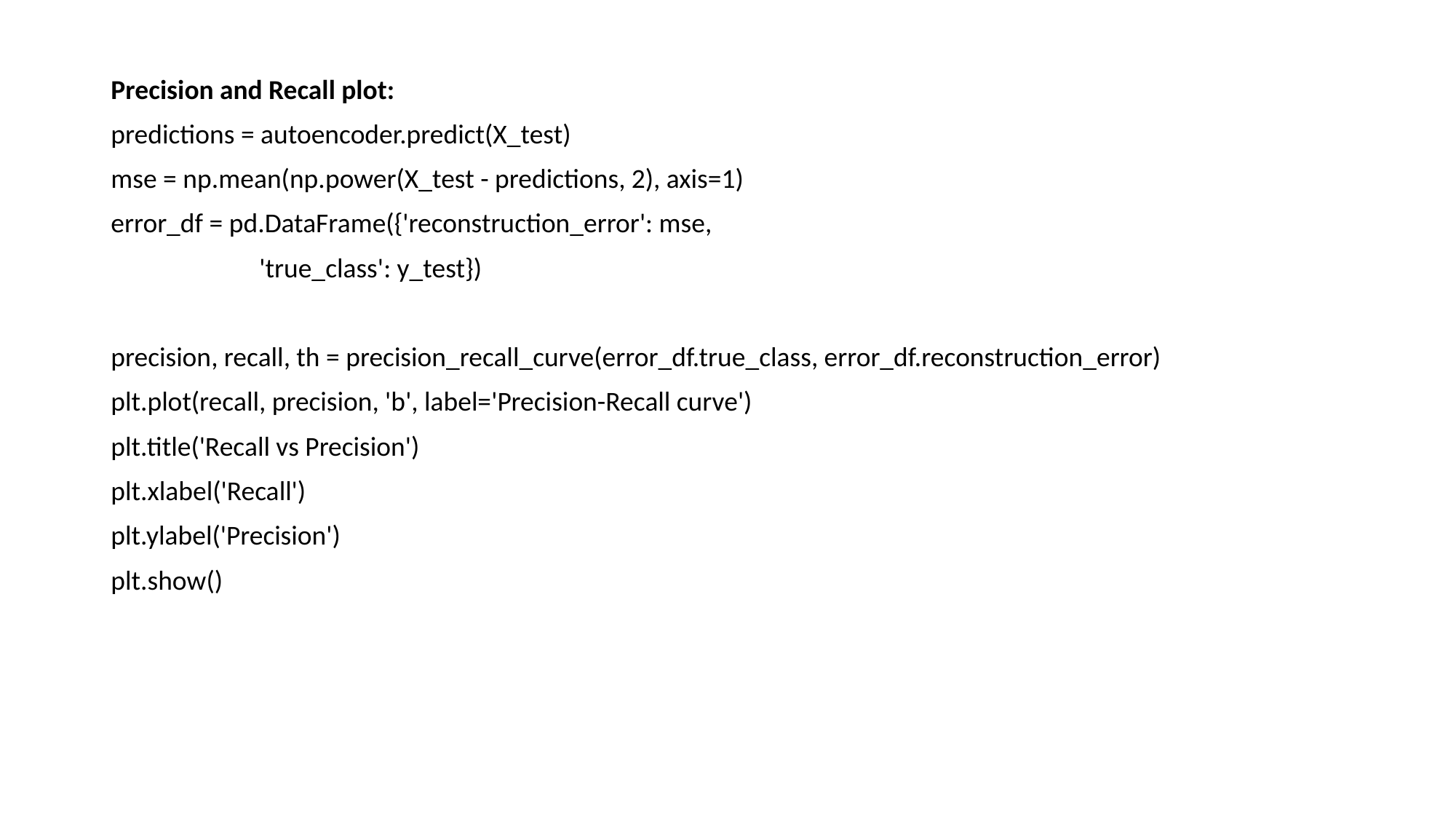

Precision and Recall plot:
predictions = autoencoder.predict(X_test)
mse = np.mean(np.power(X_test - predictions, 2), axis=1)
error_df = pd.DataFrame({'reconstruction_error': mse,
                        'true_class': y_test})

precision, recall, th = precision_recall_curve(error_df.true_class, error_df.reconstruction_error)
plt.plot(recall, precision, 'b', label='Precision-Recall curve')
plt.title('Recall vs Precision')
plt.xlabel('Recall')
plt.ylabel('Precision')
plt.show()